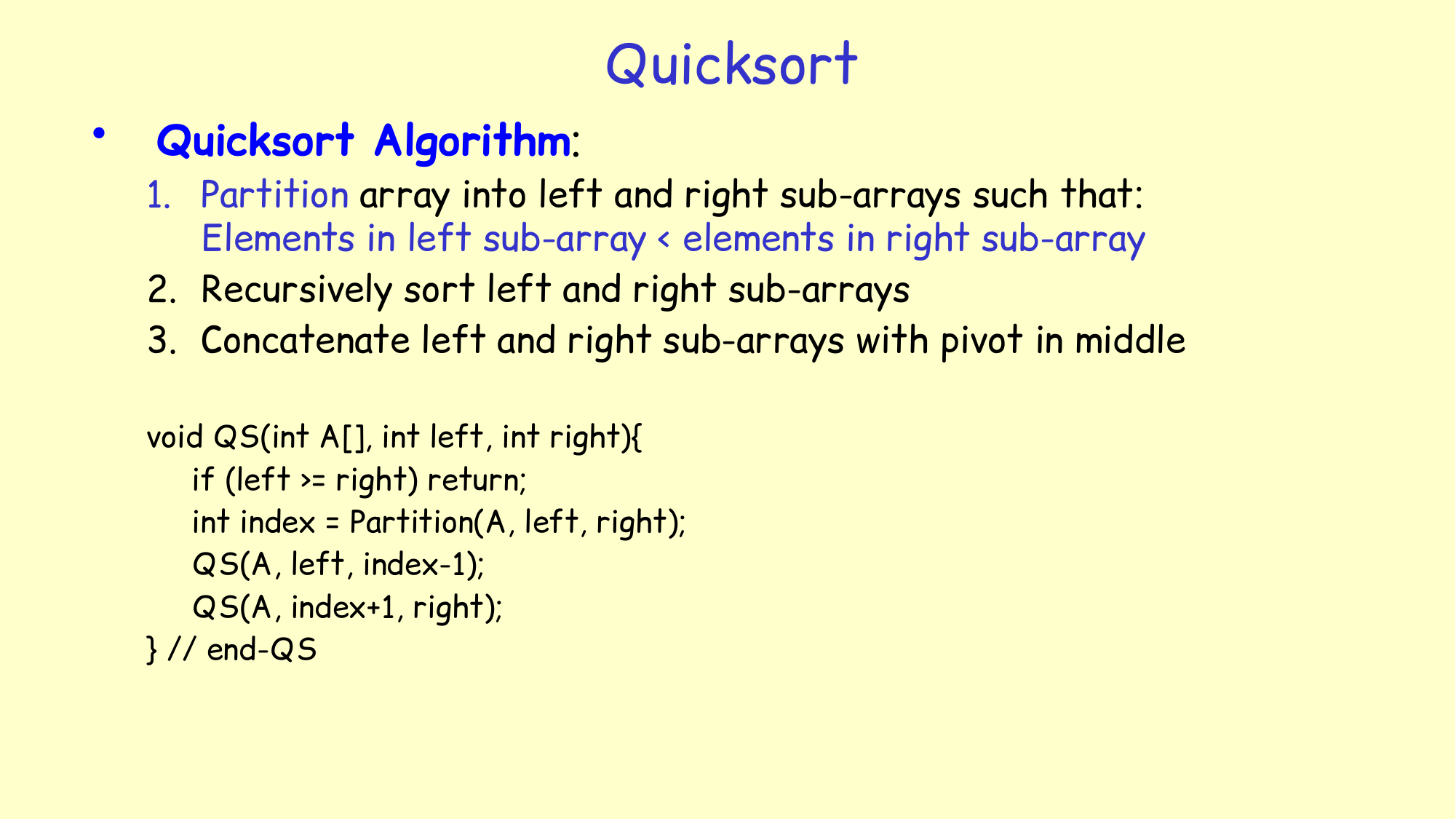

# Quicksort
Quicksort Algorithm:
Partition array into left and right sub-arrays such that: Elements in left sub-array < elements in right sub-array
Recursively sort left and right sub-arrays
Concatenate left and right sub-arrays with pivot in middle

void QS(int A[], int left, int right){
     if (left >= right) return;
     int index = Partition(A, left, right);
     QS(A, left, index-1);
     QS(A, index+1, right);
} // end-QS